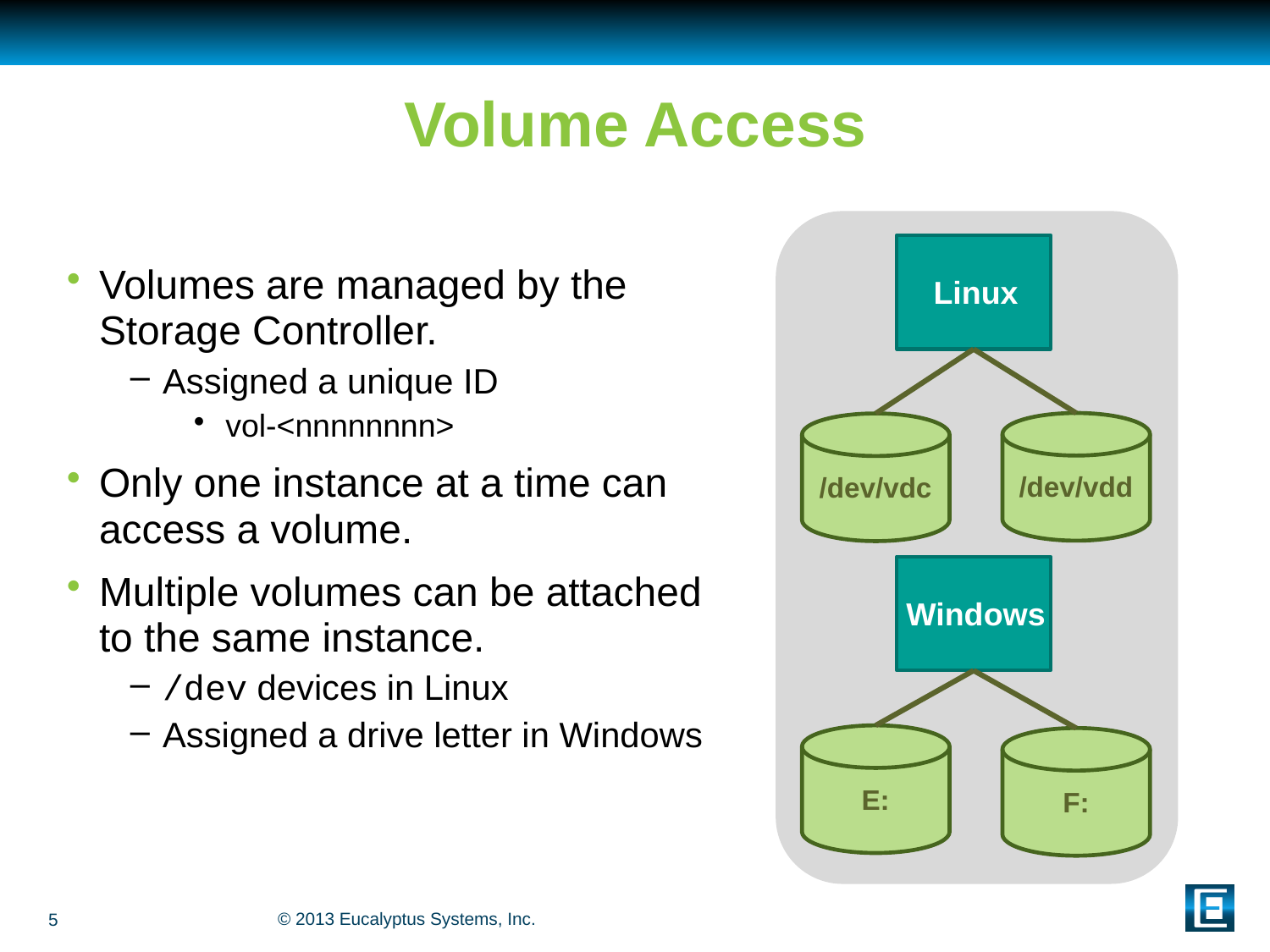

# Volume Access

Linux

/dev/vdd

/dev/vdc

Windows

E:

F:
Volumes are managed by the Storage Controller.
Assigned a unique ID
vol-<nnnnnnnn>
Only one instance at a time can access a volume.
Multiple volumes can be attached to the same instance.
/dev devices in Linux
Assigned a drive letter in Windows
5